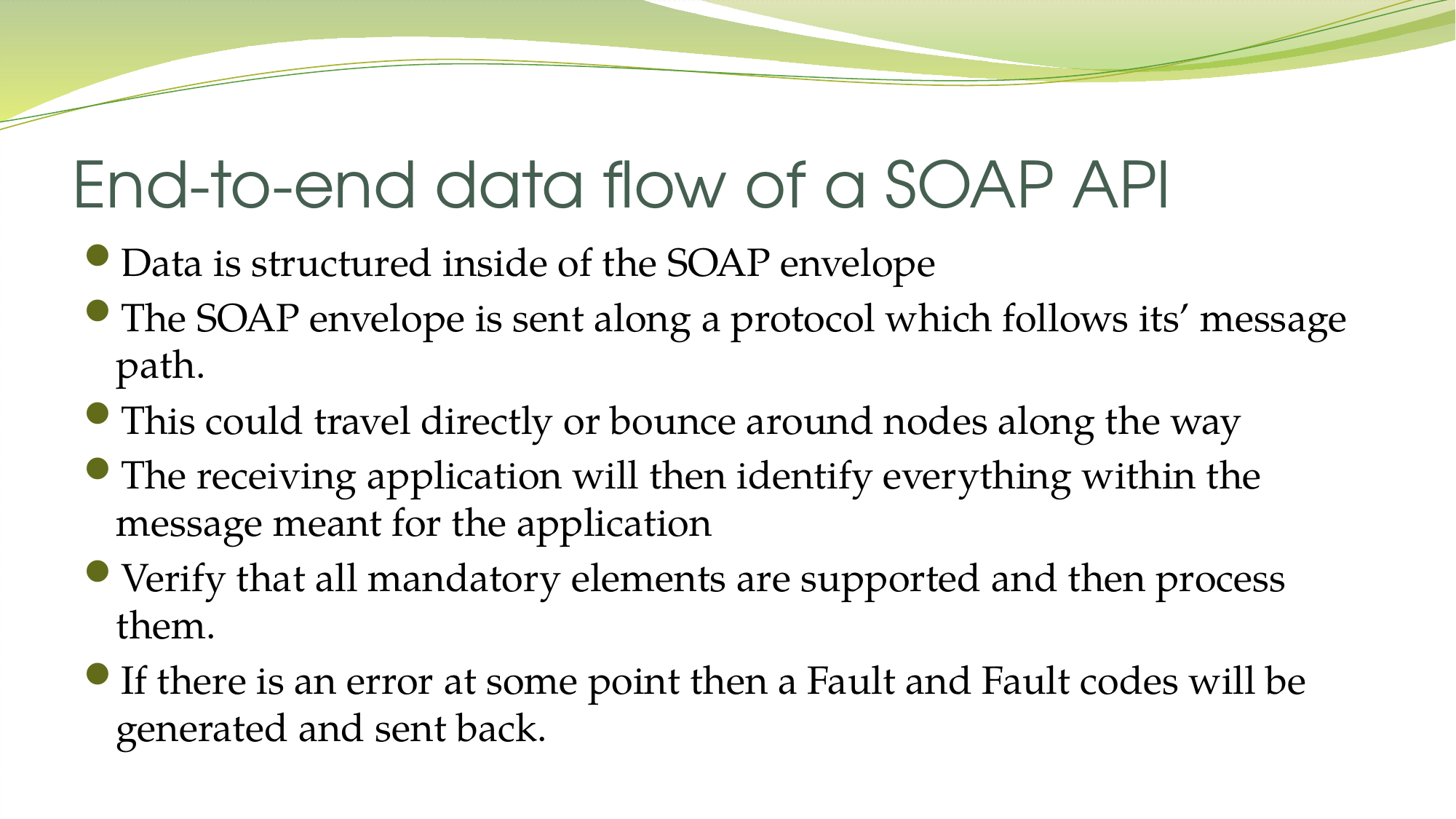

# End-to-end data flow of a SOAP API
Data is structured inside of the SOAP envelope
The SOAP envelope is sent along a protocol which follows its’ message path.
This could travel directly or bounce around nodes along the way
The receiving application will then identify everything within the message meant for the application
Verify that all mandatory elements are supported and then process them.
If there is an error at some point then a Fault and Fault codes will be generated and sent back.